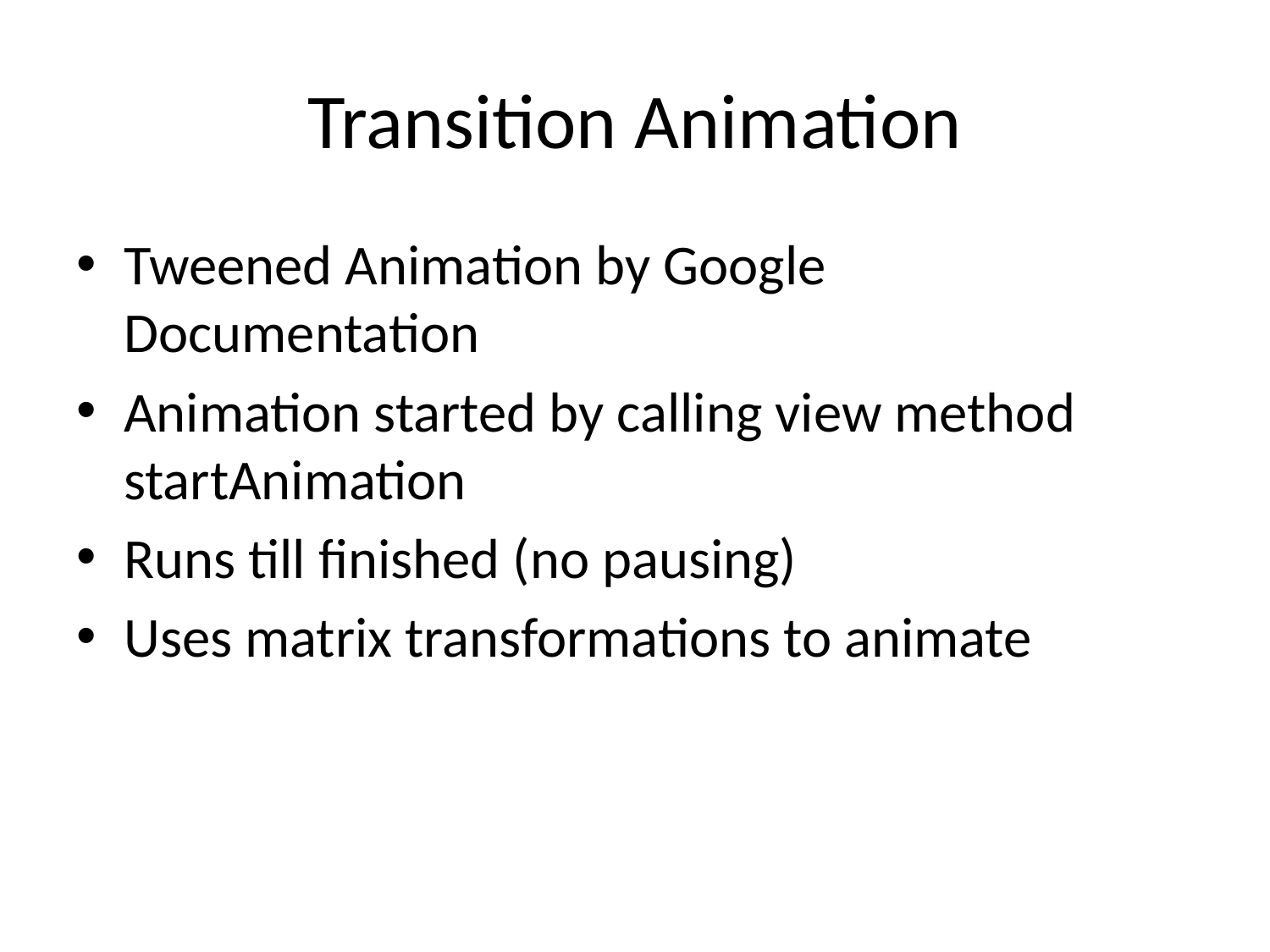

# Transition Animation
Tweened Animation by Google Documentation
Animation started by calling view method startAnimation
Runs till finished (no pausing)
Uses matrix transformations to animate